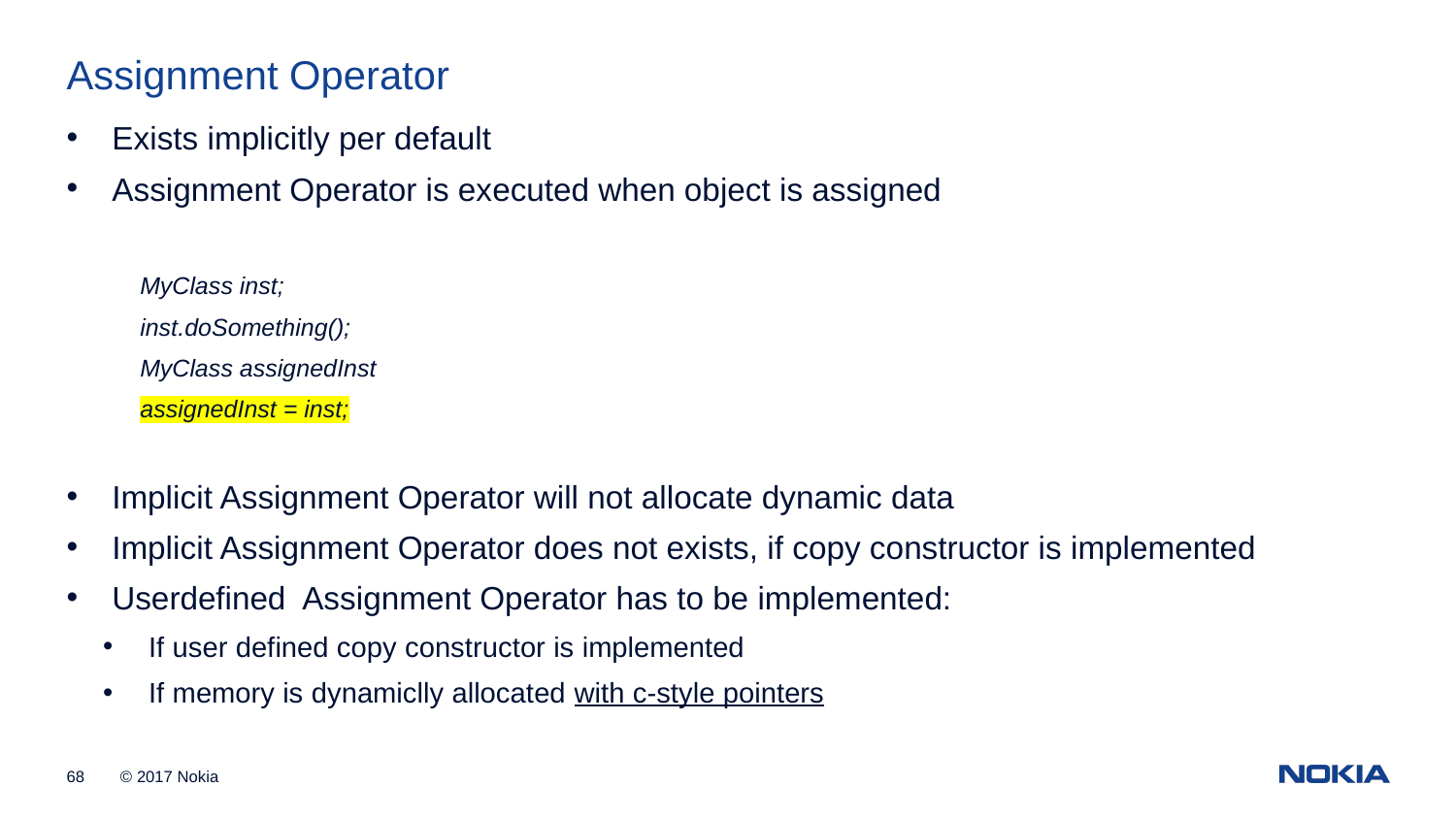

Assignment Operator
Exists implicitly per default
Assignment Operator is executed when object is assigned

MyClass inst;
inst.doSomething();
MyClass assignedInst
assignedInst = inst;

Implicit Assignment Operator will not allocate dynamic data
Implicit Assignment Operator does not exists, if copy constructor is implemented
Userdefined  Assignment Operator has to be implemented:
If user defined copy constructor is implemented
If memory is dynamiclly allocated with c-style pointers